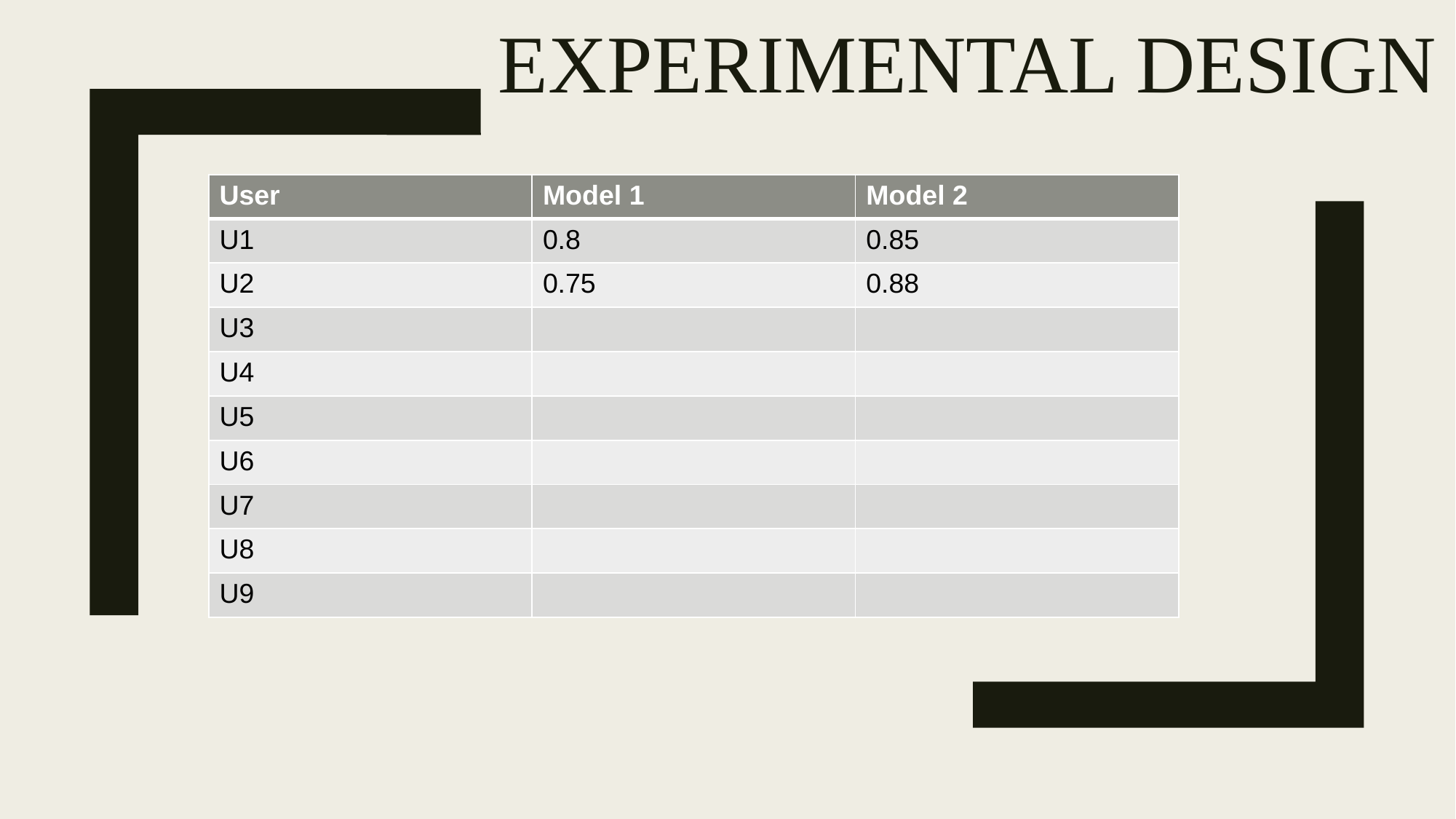

# Experimental Design
| User | Model 1 | Model 2 |
| --- | --- | --- |
| U1 | 0.8 | 0.85 |
| U2 | 0.75 | 0.88 |
| U3 |  |  |
| U4 |  |  |
| U5 |  |  |
| U6 |  |  |
| U7 |  |  |
| U8 |  |  |
| U9 |  |  |